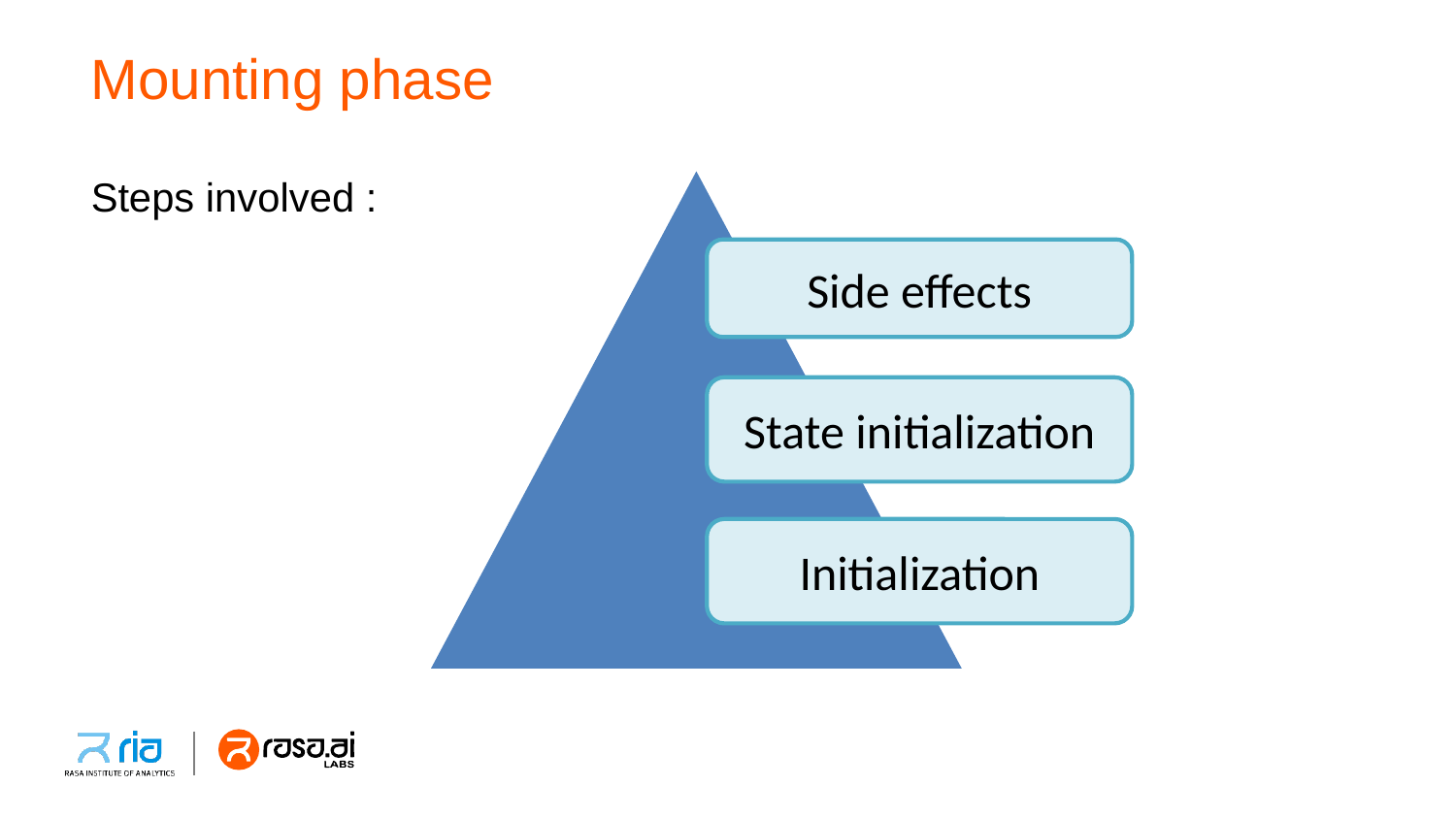

# Mounting phase
Steps involved :

Side effects
State initialization
Initialization